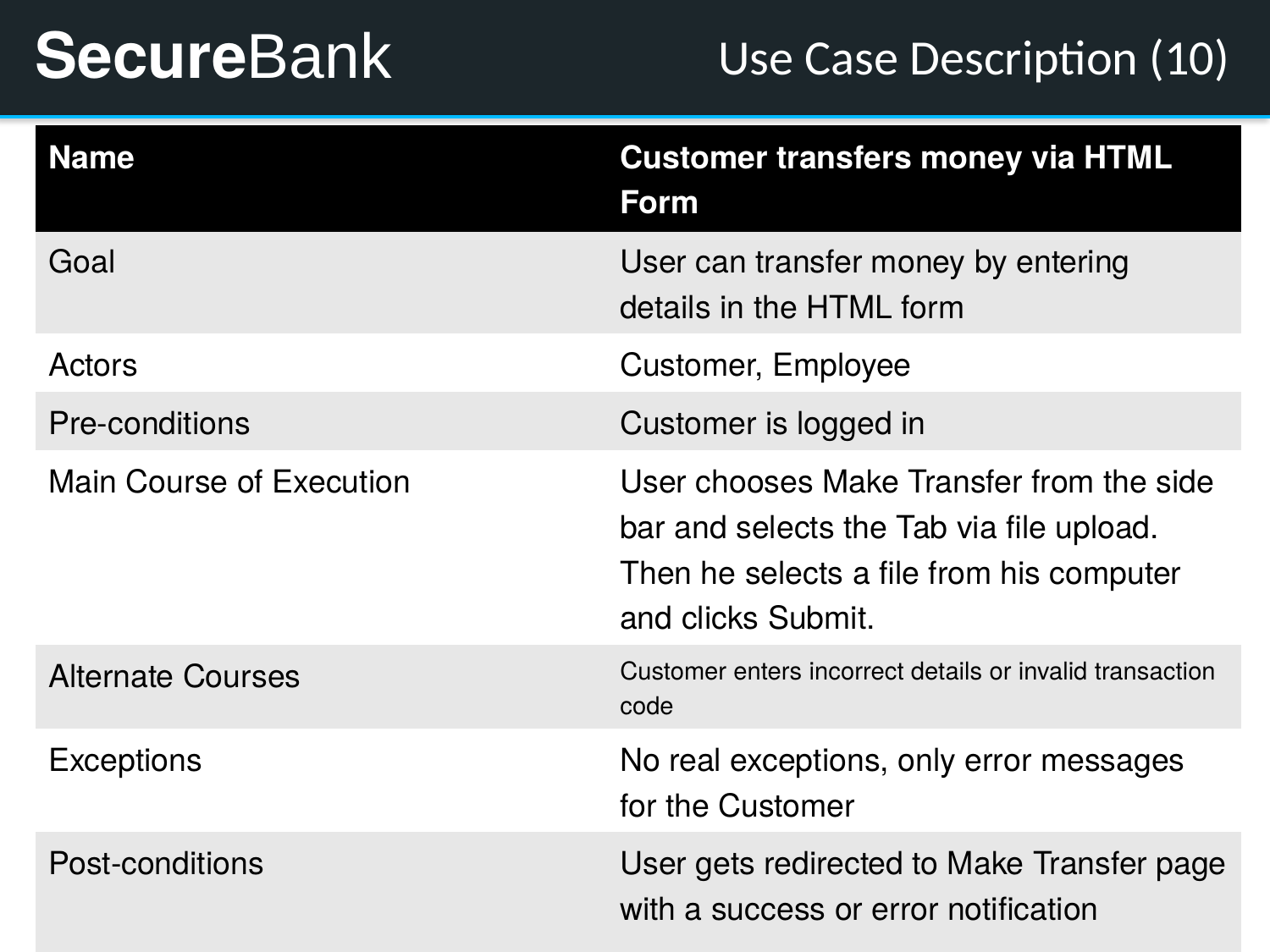

# Use Case Description (10)
| Name | Customer transfers money via HTML Form |
| --- | --- |
| Goal | User can transfer money by entering details in the HTML form |
| Actors | Customer, Employee |
| Pre-conditions | Customer is logged in |
| Main Course of Execution | User chooses Make Transfer from the side bar and selects the Tab via file upload. Then he selects a file from his computer and clicks Submit. |
| Alternate Courses | Customer enters incorrect details or invalid transaction code |
| Exceptions | No real exceptions, only error messages for the Customer |
| Post-conditions | User gets redirected to Make Transfer page with a success or error notification |
| Data formats used | HTML Form |